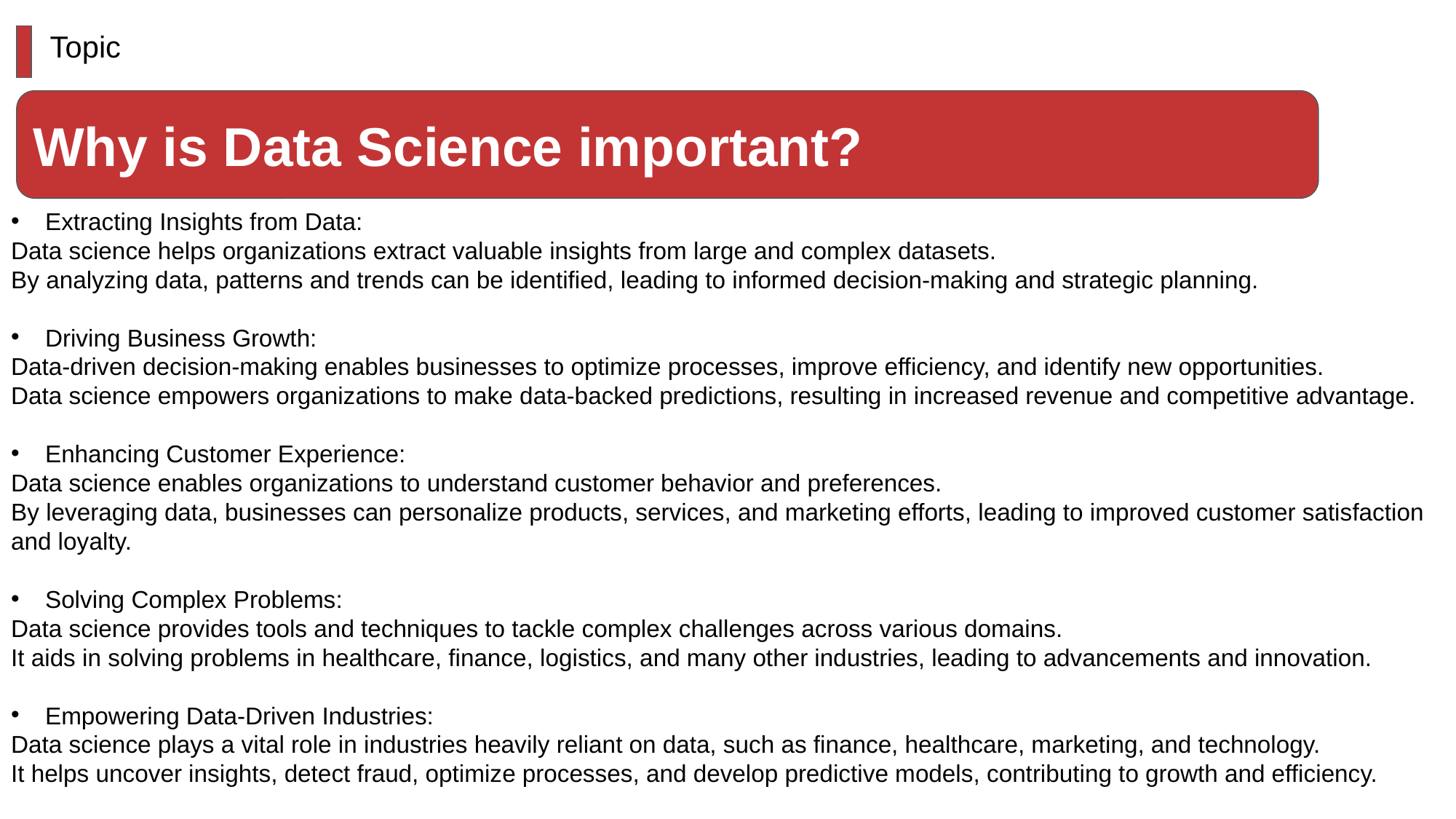

Extracting Insights from Data:
Data science helps organizations extract valuable insights from large and complex datasets.
By analyzing data, patterns and trends can be identified, leading to informed decision-making and strategic planning.

Driving Business Growth:
Data-driven decision-making enables businesses to optimize processes, improve efficiency, and identify new opportunities.
Data science empowers organizations to make data-backed predictions, resulting in increased revenue and competitive advantage.

Enhancing Customer Experience:
Data science enables organizations to understand customer behavior and preferences.
By leveraging data, businesses can personalize products, services, and marketing efforts, leading to improved customer satisfaction and loyalty.

Solving Complex Problems:
Data science provides tools and techniques to tackle complex challenges across various domains.
It aids in solving problems in healthcare, finance, logistics, and many other industries, leading to advancements and innovation.

Empowering Data-Driven Industries:
Data science plays a vital role in industries heavily reliant on data, such as finance, healthcare, marketing, and technology.
It helps uncover insights, detect fraud, optimize processes, and develop predictive models, contributing to growth and efficiency.

Topic
Why is Data Science important?